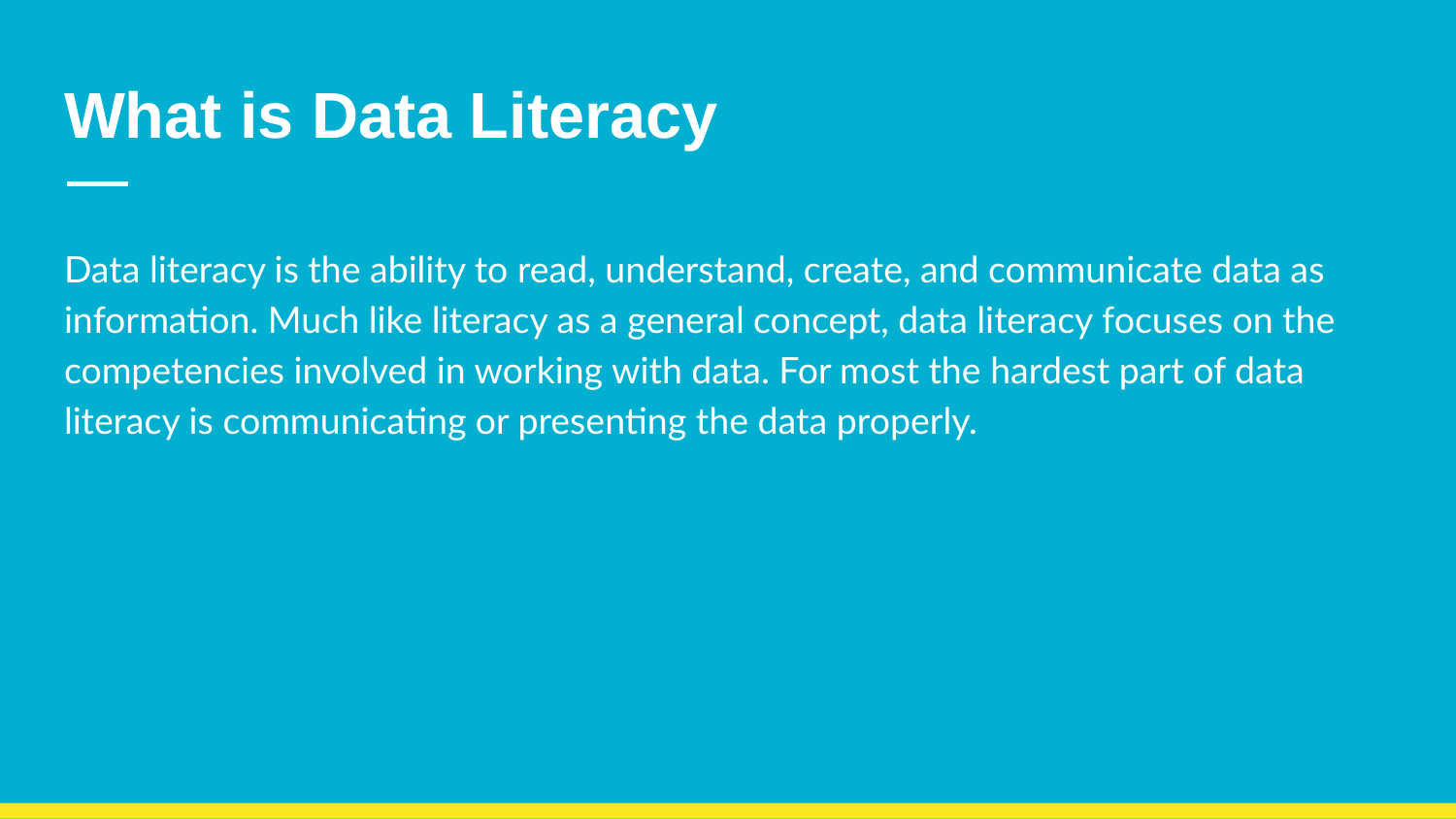

# What is Data Literacy
Data literacy is the ability to read, understand, create, and communicate data as information. Much like literacy as a general concept, data literacy focuses on the competencies involved in working with data. For most the hardest part of data literacy is communicating or presenting the data properly.